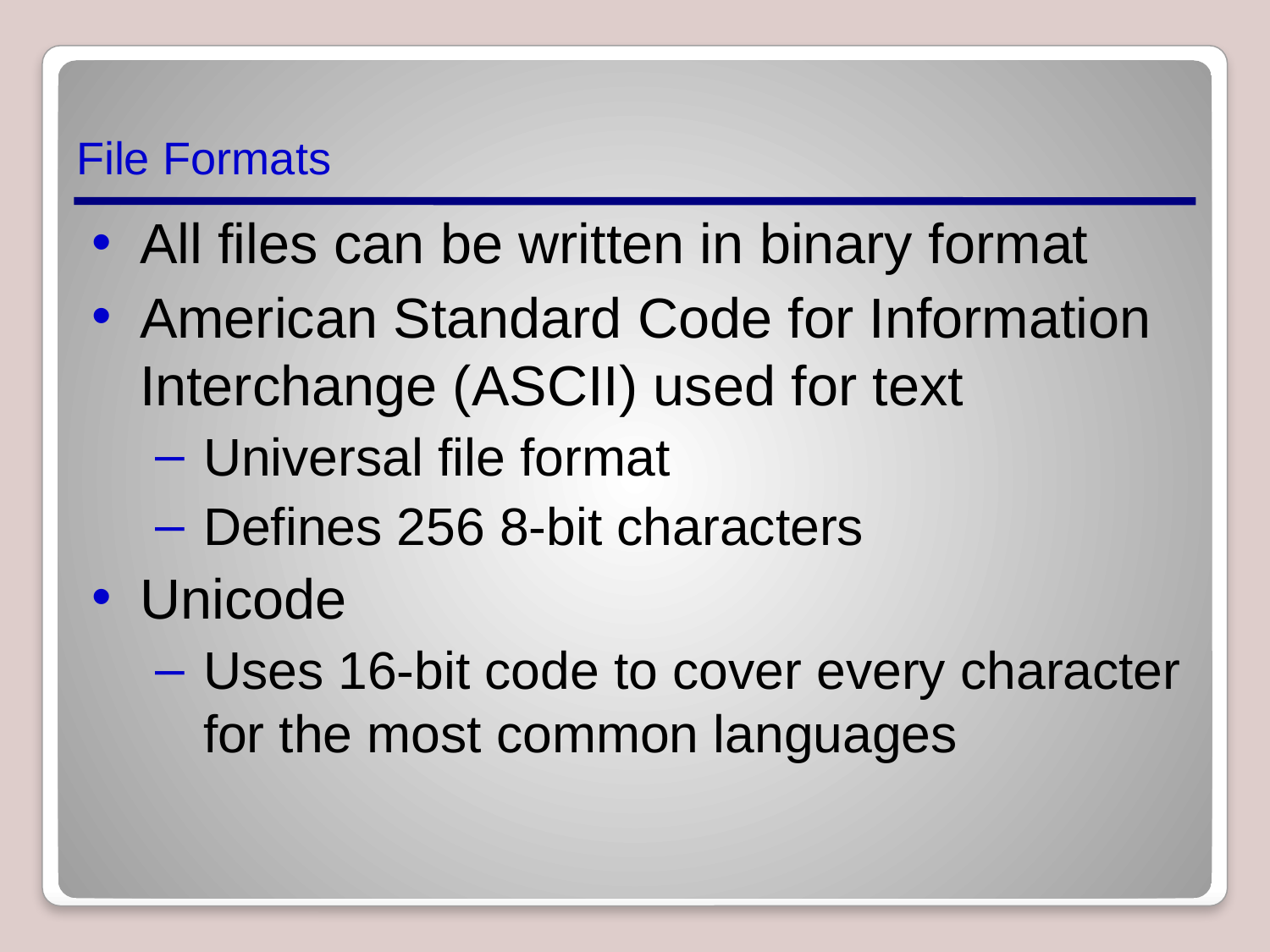

# File Formats
All files can be written in binary format
American Standard Code for Information Interchange (ASCII) used for text
Universal file format
Defines 256 8-bit characters
Unicode
Uses 16-bit code to cover every character for the most common languages